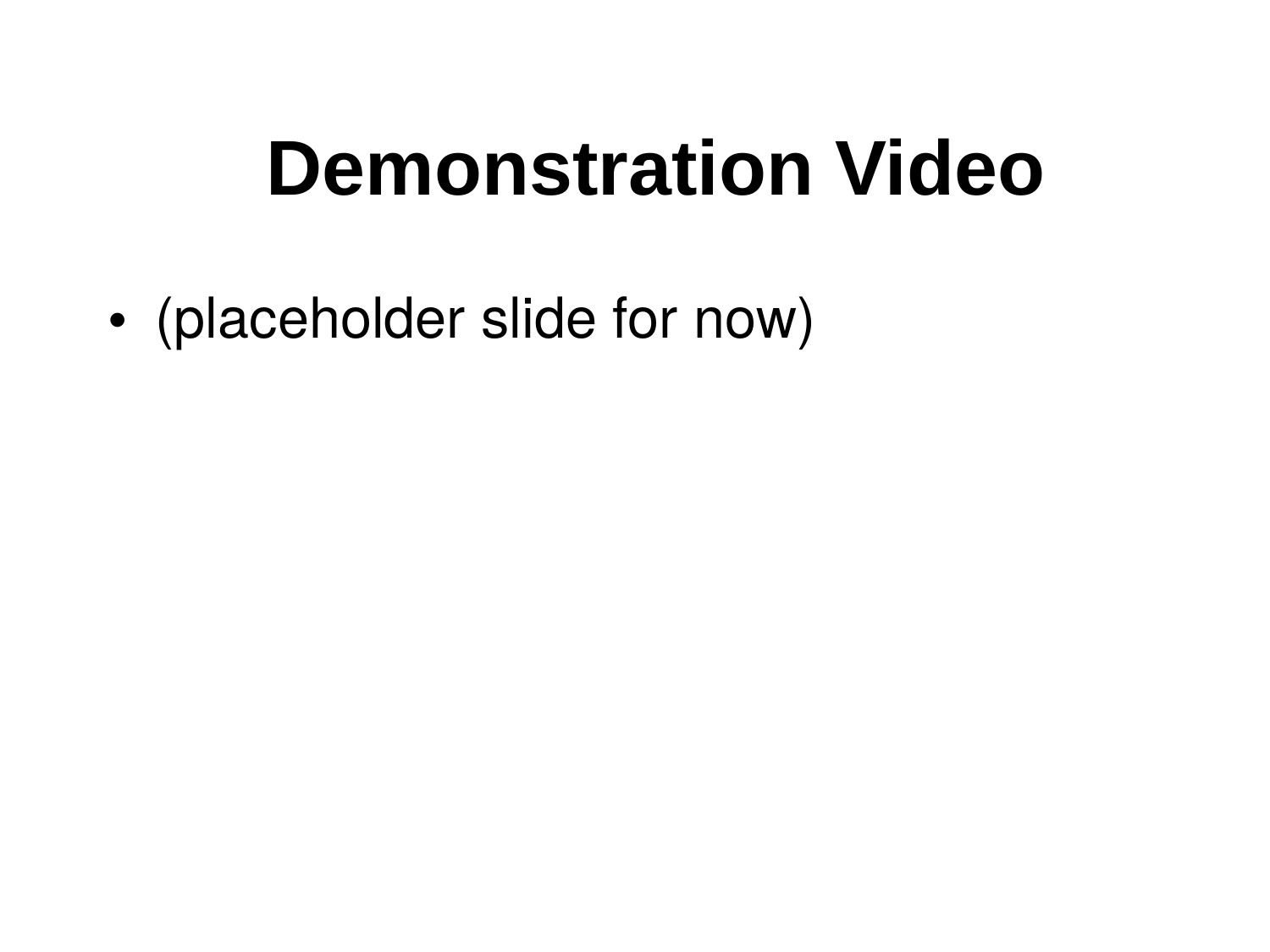

# Demonstration Video
(placeholder slide for now)